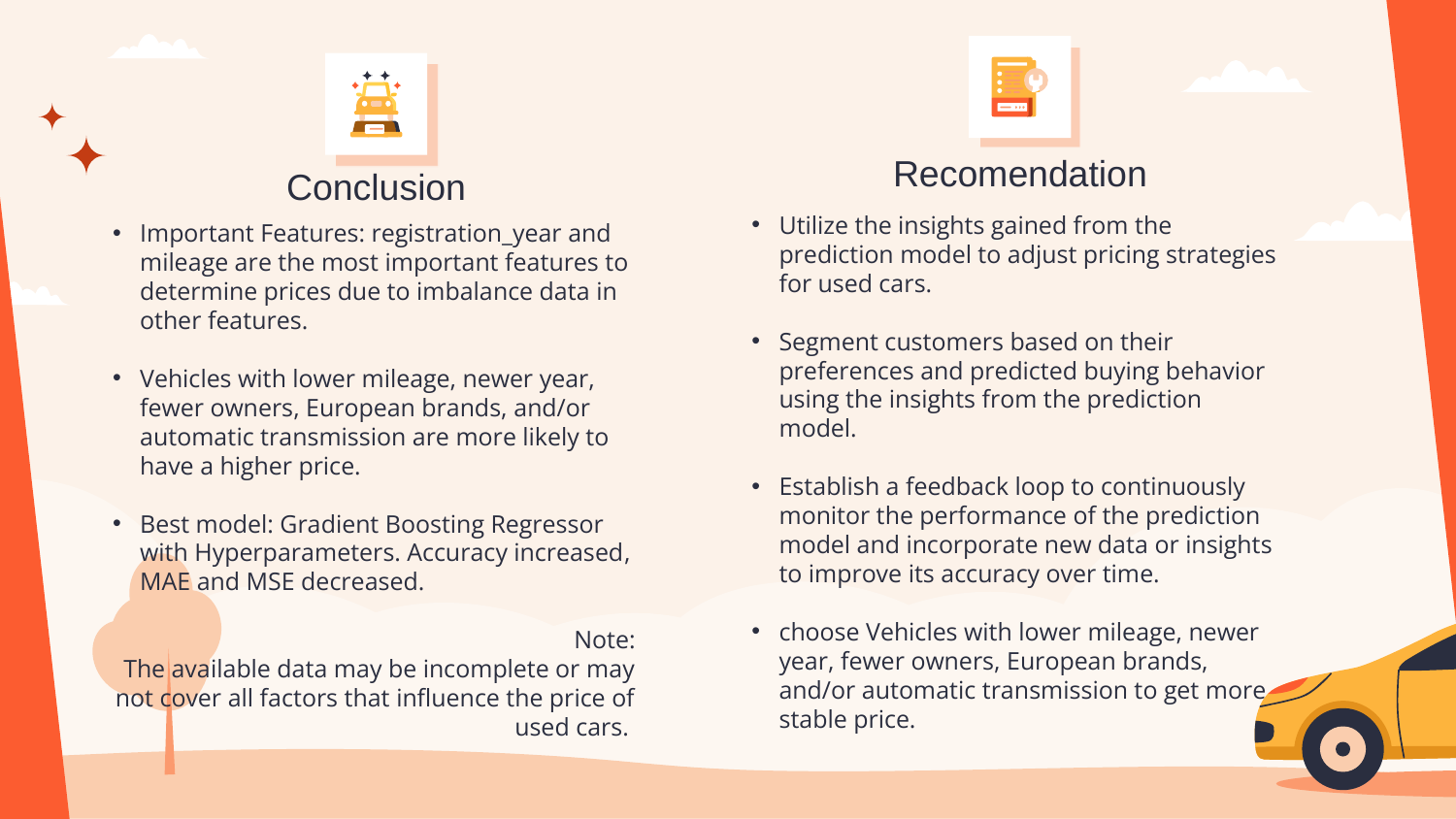

Recomendation
Conclusion
Utilize the insights gained from the prediction model to adjust pricing strategies for used cars.

Segment customers based on their preferences and predicted buying behavior using the insights from the prediction model.

Establish a feedback loop to continuously monitor the performance of the prediction model and incorporate new data or insights to improve its accuracy over time.

choose Vehicles with lower mileage, newer year, fewer owners, European brands, and/or automatic transmission to get more stable price.
Important Features: registration_year and mileage are the most important features to determine prices due to imbalance data in other features.

Vehicles with lower mileage, newer year, fewer owners, European brands, and/or automatic transmission are more likely to have a higher price.

Best model: Gradient Boosting Regressor with Hyperparameters. Accuracy increased, MAE and MSE decreased.

Note:
The available data may be incomplete or may not cover all factors that influence the price of used cars.